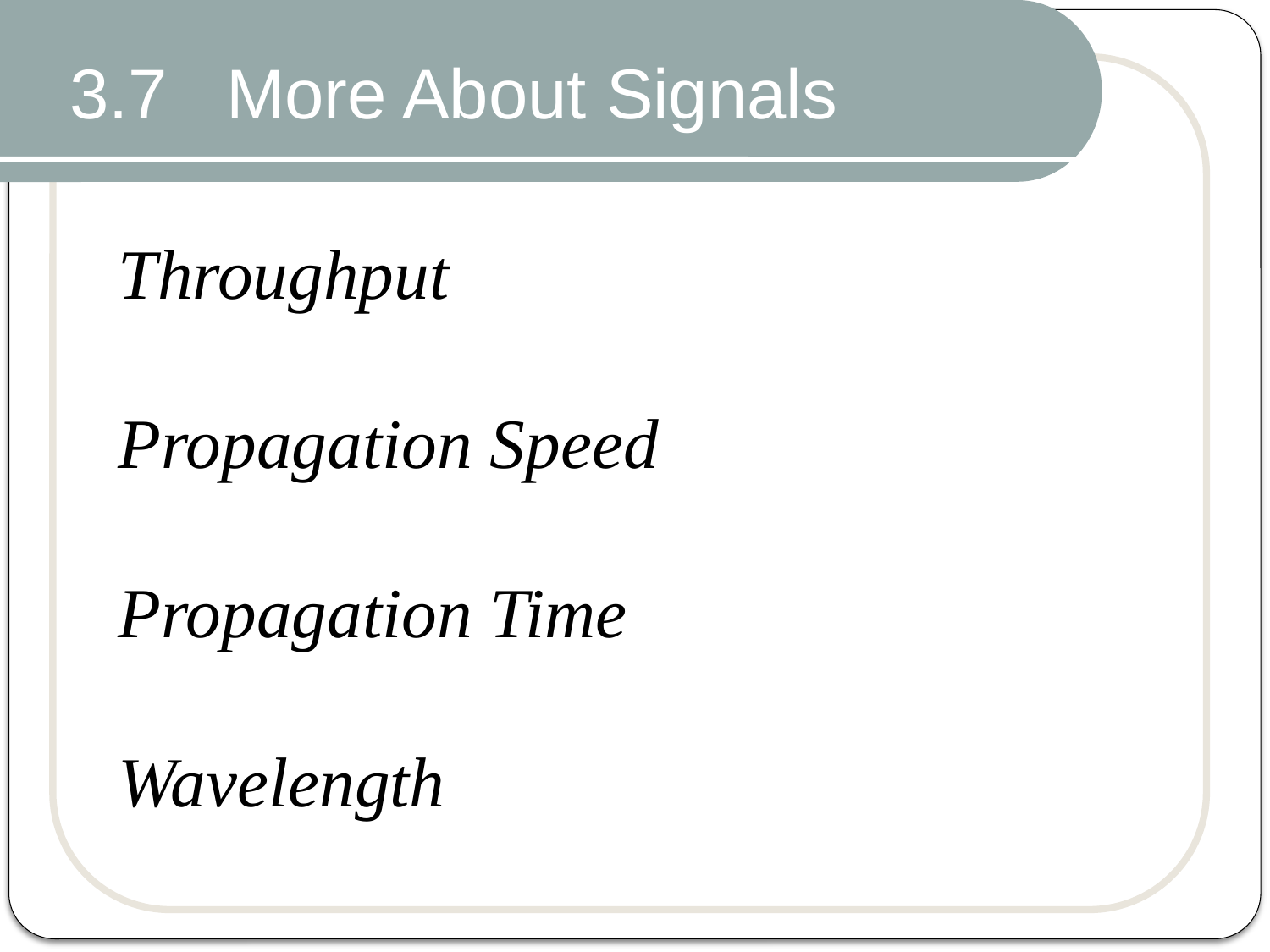

3.7   More About Signals
Throughput

Propagation Speed

Propagation Time

Wavelength